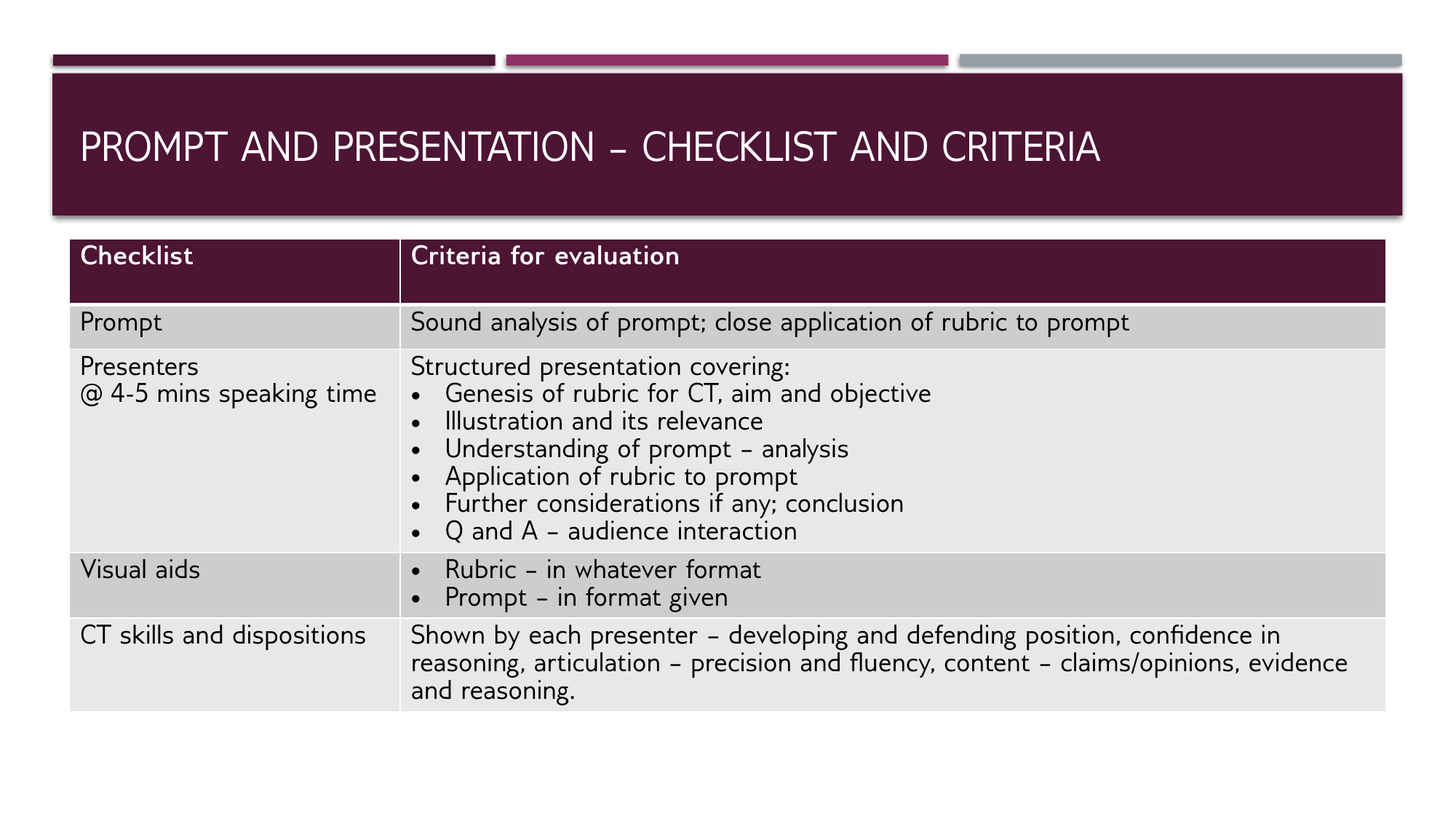

# Prompt and presentation – checklist and criteria
| Checklist | Criteria for evaluation |
| --- | --- |
| Prompt | Sound analysis of prompt; close application of rubric to prompt |
| Presenters @ 4-5 mins speaking time | Structured presentation covering: Genesis of rubric for CT, aim and objective Illustration and its relevance Understanding of prompt – analysis Application of rubric to prompt Further considerations if any; conclusion Q and A – audience interaction |
| Visual aids | Rubric – in whatever format Prompt – in format given |
| CT skills and dispositions | Shown by each presenter – developing and defending position, confidence in reasoning, articulation – precision and fluency, content – claims/opinions, evidence and reasoning. |